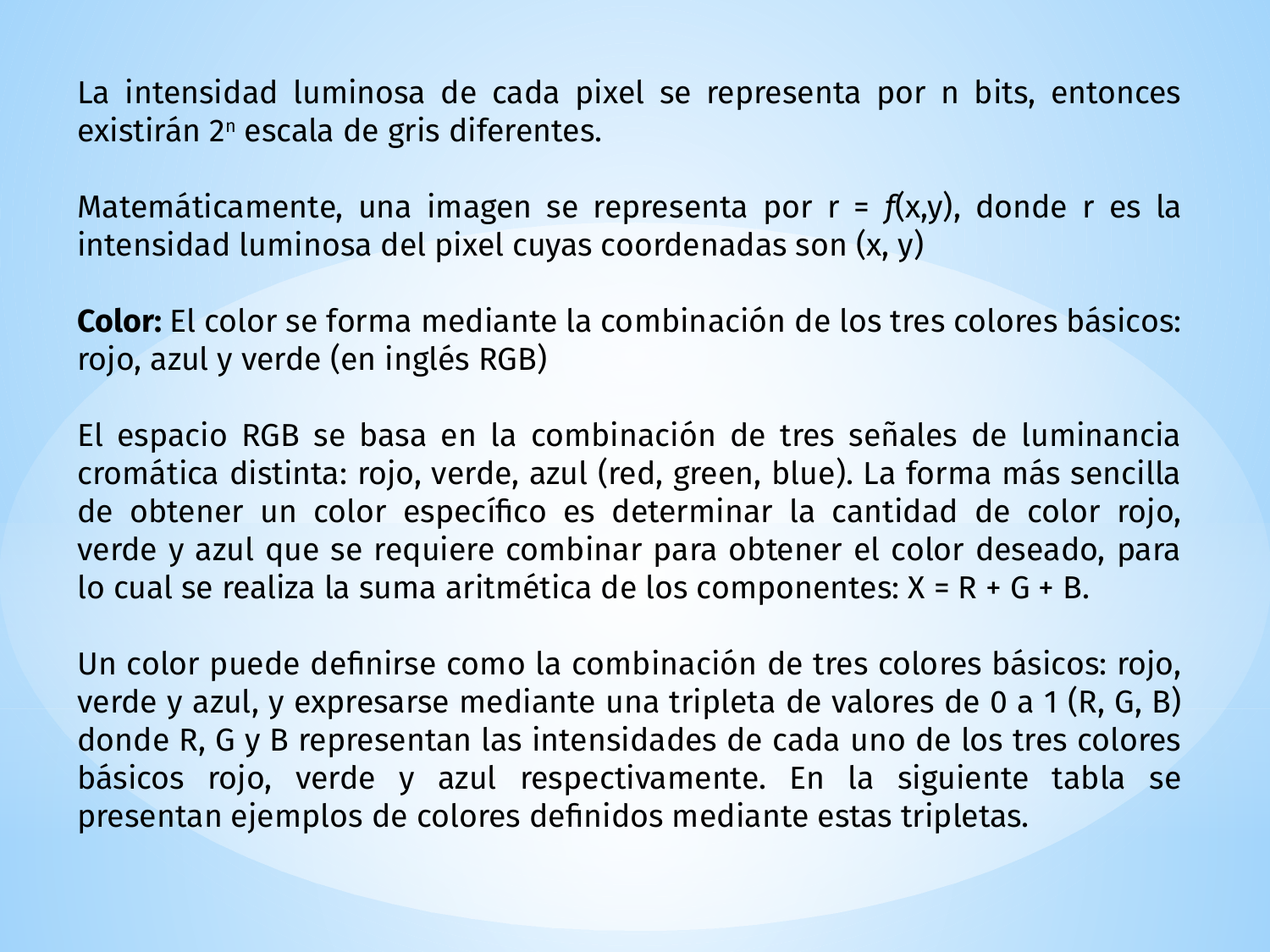

La intensidad luminosa de cada pixel se representa por n bits, entonces existirán 2n escala de gris diferentes.

Matemáticamente, una imagen se representa por r = f(x,y), donde r es la intensidad luminosa del pixel cuyas coordenadas son (x, y)

Color: El color se forma mediante la combinación de los tres colores básicos: rojo, azul y verde (en inglés RGB)

El espacio RGB se basa en la combinación de tres señales de luminancia cromática distinta: rojo, verde, azul (red, green, blue). La forma más sencilla de obtener un color específico es determinar la cantidad de color rojo, verde y azul que se requiere combinar para obtener el color deseado, para lo cual se realiza la suma aritmética de los componentes: X = R + G + B.

Un color puede definirse como la combinación de tres colores básicos: rojo, verde y azul, y expresarse mediante una tripleta de valores de 0 a 1 (R, G, B) donde R, G y B representan las intensidades de cada uno de los tres colores básicos rojo, verde y azul respectivamente. En la siguiente tabla se presentan ejemplos de colores definidos mediante estas tripletas.